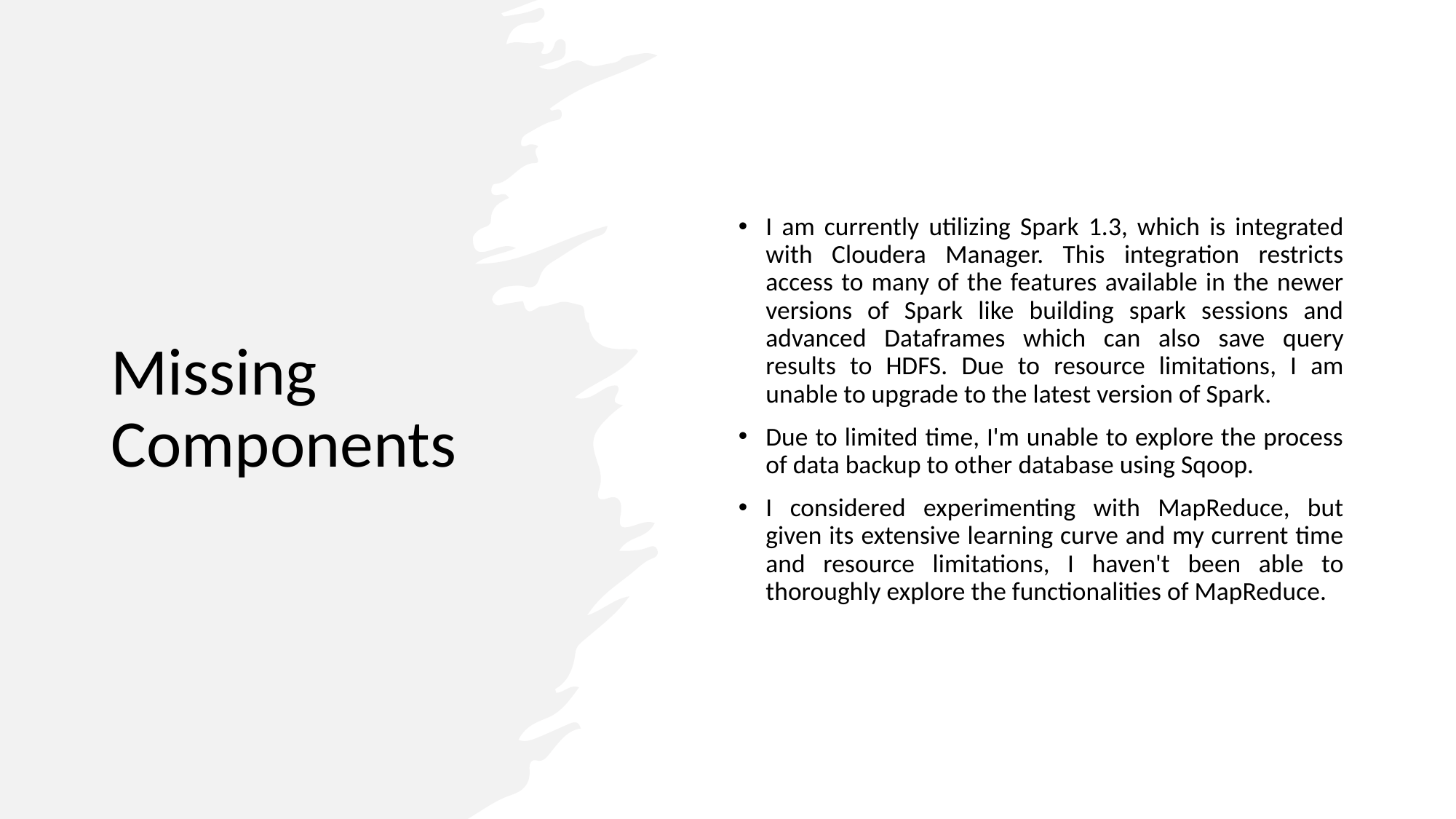

# Missing Components
I am currently utilizing Spark 1.3, which is integrated with Cloudera Manager. This integration restricts access to many of the features available in the newer versions of Spark like building spark sessions and advanced Dataframes which can also save query results to HDFS. Due to resource limitations, I am unable to upgrade to the latest version of Spark.
Due to limited time, I'm unable to explore the process of data backup to other database using Sqoop.
I considered experimenting with MapReduce, but given its extensive learning curve and my current time and resource limitations, I haven't been able to thoroughly explore the functionalities of MapReduce.